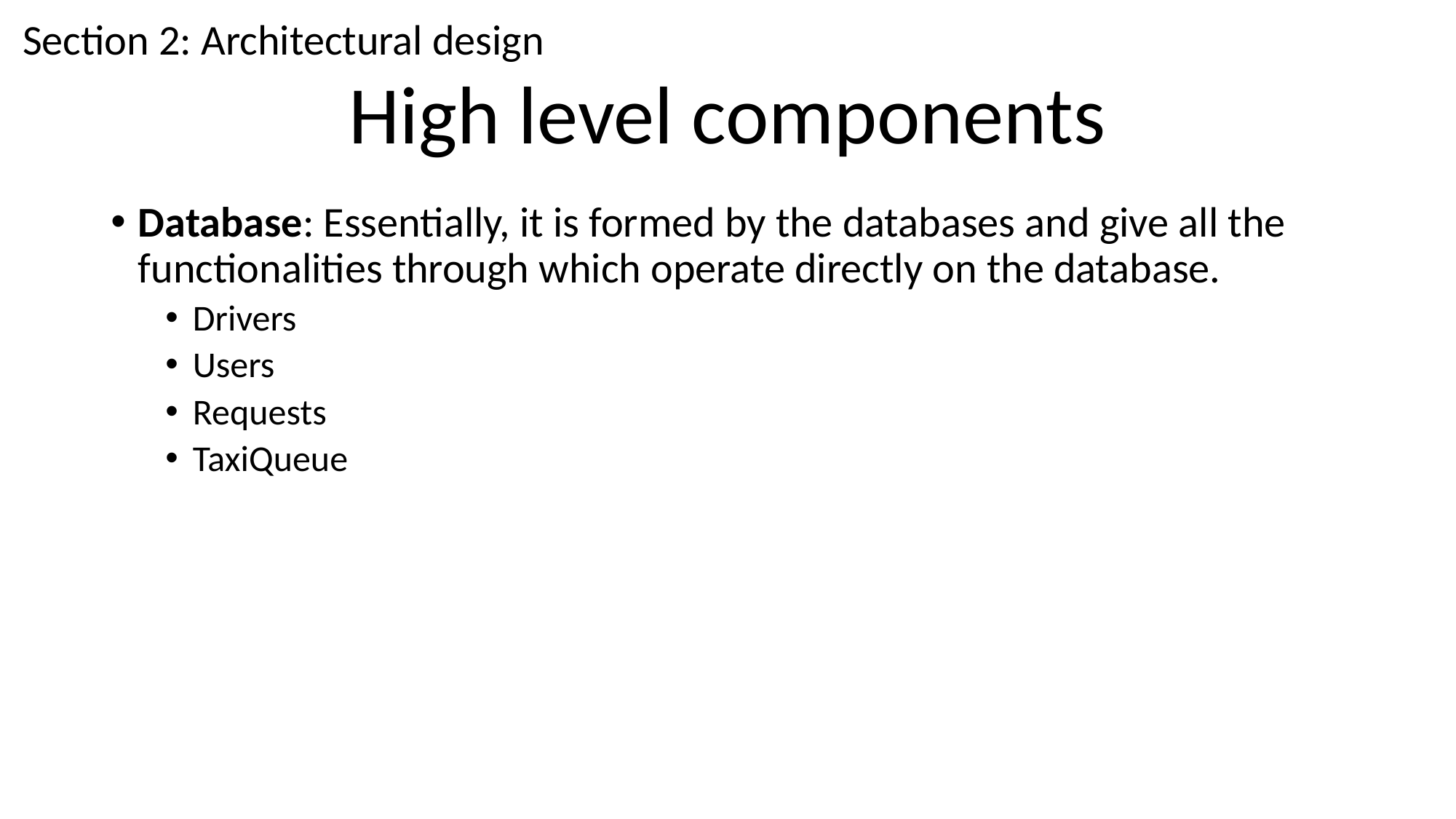

Section 2: Architectural design
# High level components
Database: Essentially, it is formed by the databases and give all the functionalities through which operate directly on the database.
Drivers
Users
Requests
TaxiQueue